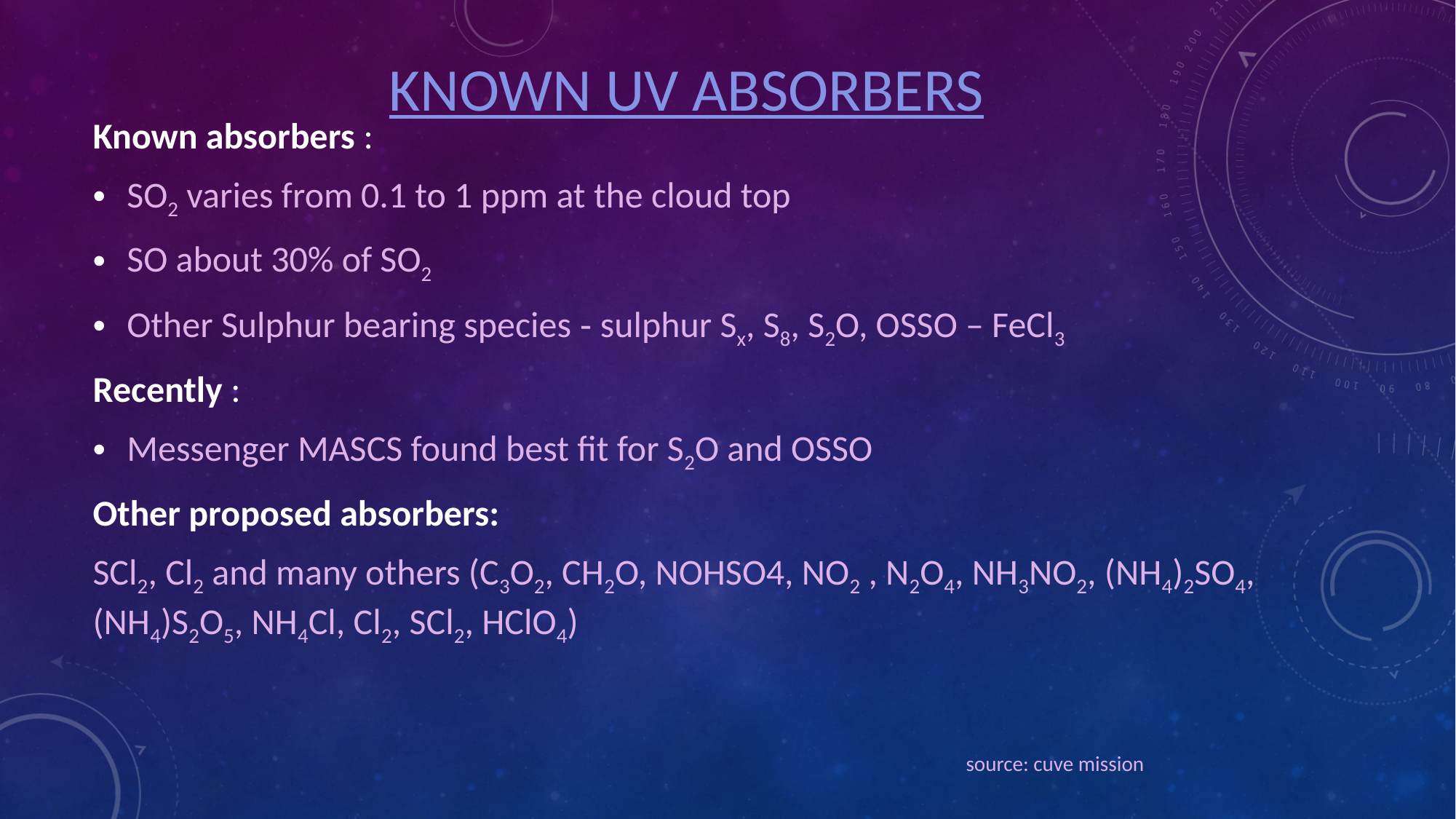

# Known uv absorbers
Known absorbers :
SO2 varies from 0.1 to 1 ppm at the cloud top
SO about 30% of SO2
Other Sulphur bearing species ‐ sulphur Sx, S8, S2O, OSSO – FeCl3
Recently :
Messenger MASCS found best fit for S2O and OSSO
Other proposed absorbers:
SCl2, Cl2 and many others (C3O2, CH2O, NOHSO4, NO2 , N2O4, NH3NO2, (NH4)2SO4, (NH4)S2O5, NH4Cl, Cl2, SCl2, HClO4)
																		source: cuve mission